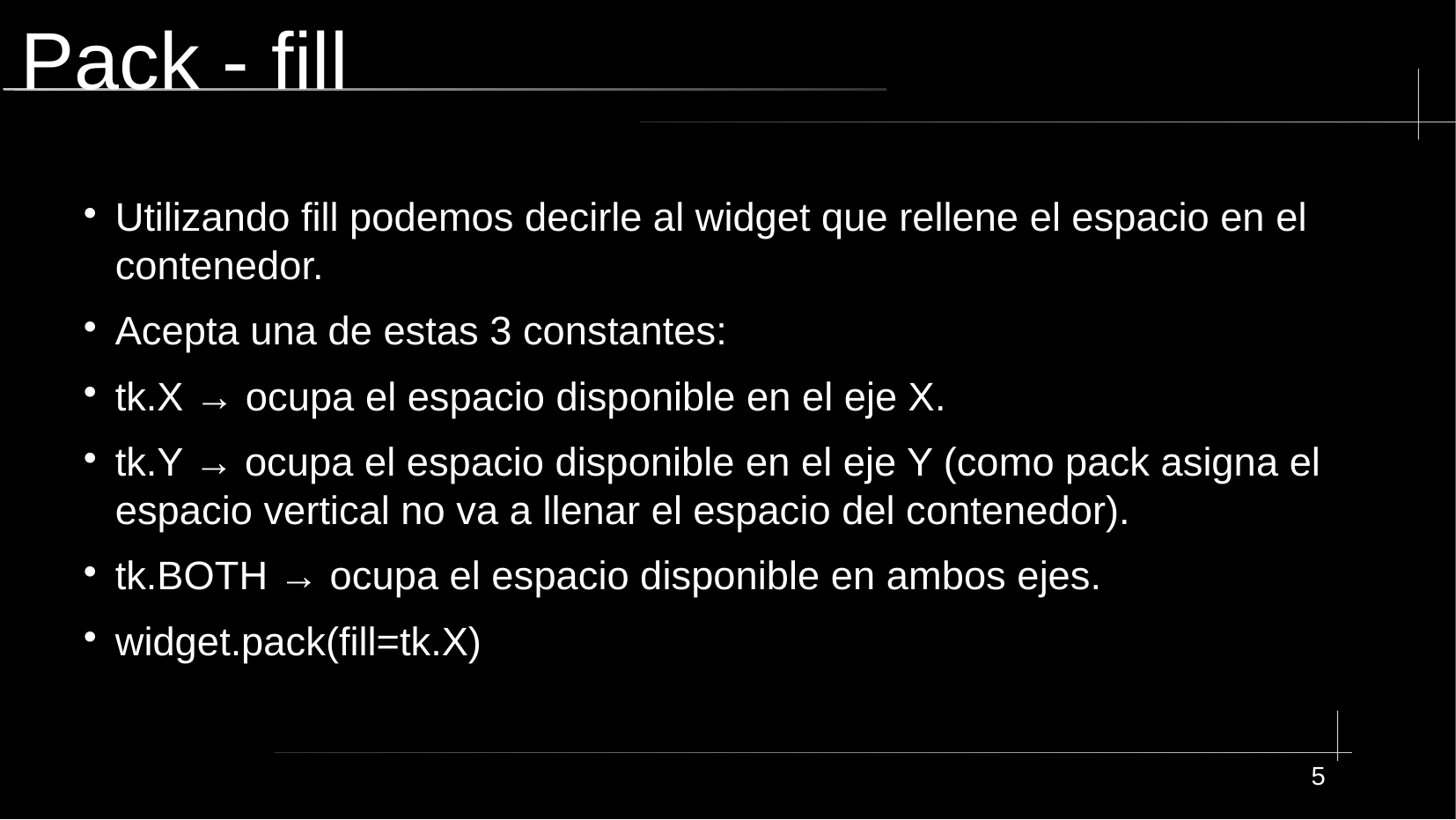

# Pack - fill
Utilizando fill podemos decirle al widget que rellene el espacio en el contenedor.
Acepta una de estas 3 constantes:
tk.X → ocupa el espacio disponible en el eje X.
tk.Y → ocupa el espacio disponible en el eje Y (como pack asigna el espacio vertical no va a llenar el espacio del contenedor).
tk.BOTH → ocupa el espacio disponible en ambos ejes.
widget.pack(fill=tk.X)
5